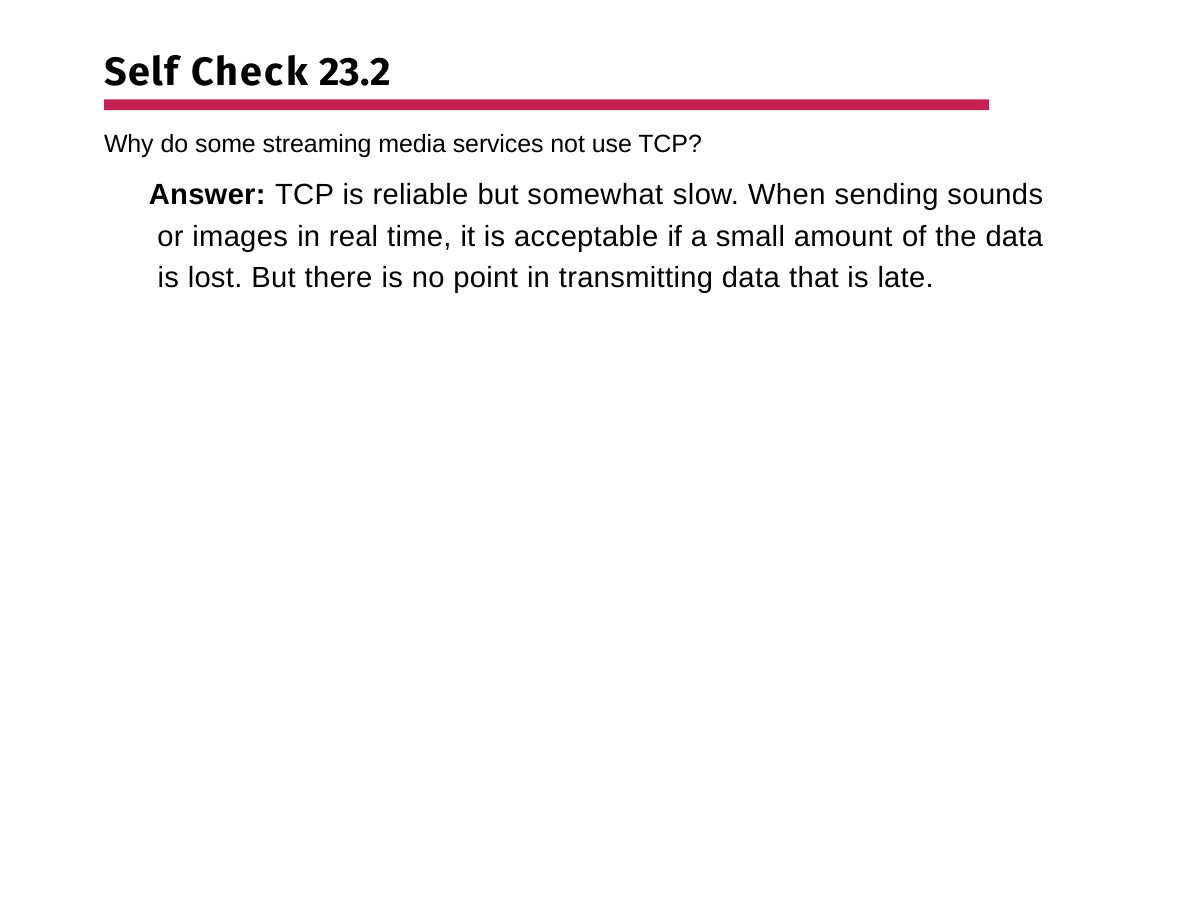

# Self Check 23.2

Why do some streaming media services not use TCP?
Answer: TCP is reliable but somewhat slow. When sending sounds  or images in real time, it is acceptable if a small amount of the data  is lost. But there is no point in transmitting data that is late.